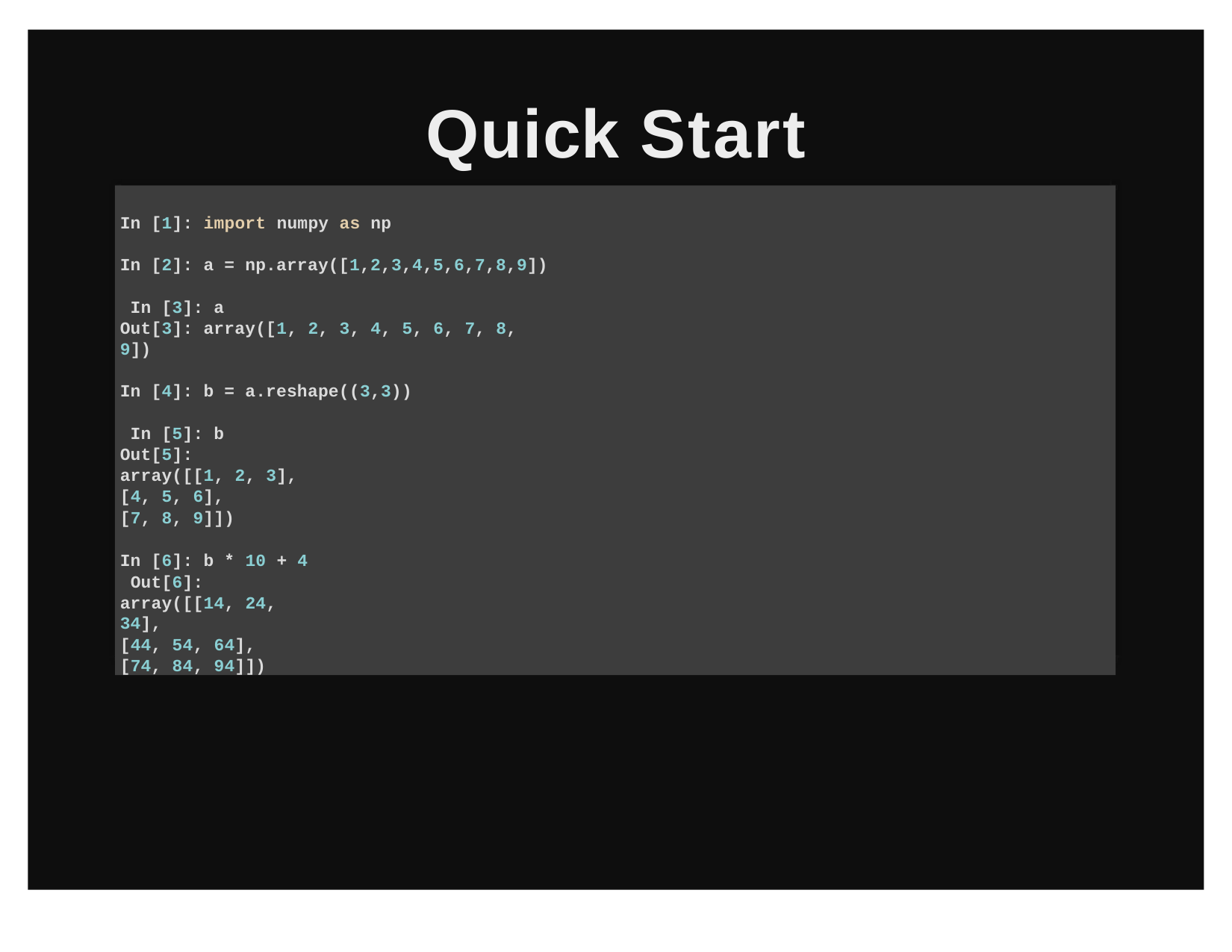

# Quick Start

In [1]: import numpy as np
In [2]: a = np.array([1,2,3,4,5,6,7,8,9])  In [3]: a
Out[3]: array([1, 2, 3, 4, 5, 6, 7, 8, 9])
In [4]: b = a.reshape((3,3))  In [5]: b
Out[5]:
array([[1, 2, 3],
[4, 5, 6],
[7, 8, 9]])

In [6]: b * 10 + 4  Out[6]:
array([[14, 24, 34],
[44, 54, 64],
[74, 84, 94]])